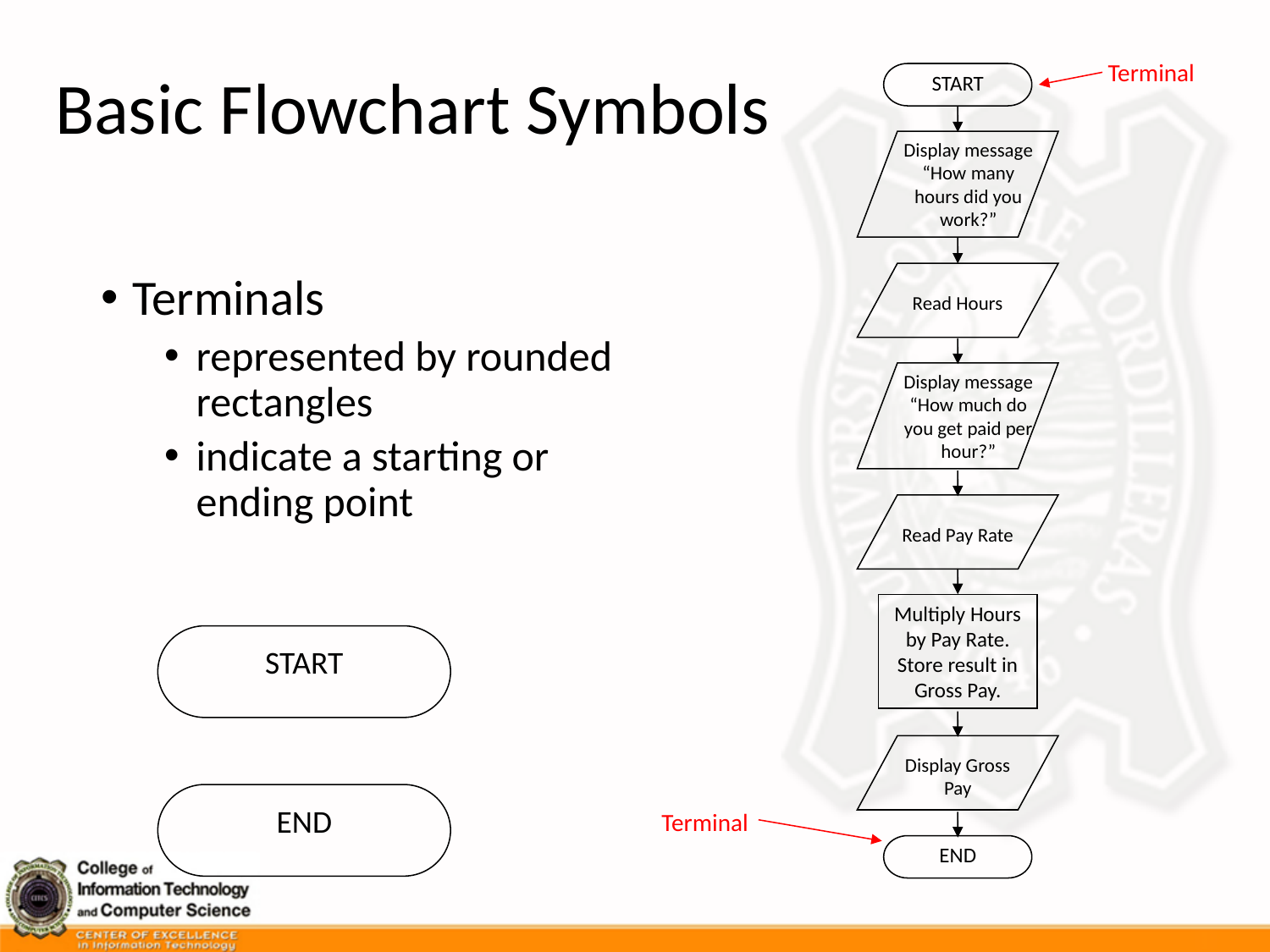

# Basic Flowchart Symbols
Terminal

START

Display message “How many hours did you work?”

Read Hours
Terminals
represented by rounded rectangles
indicate a starting or ending point

Display message “How much do you get paid per hour?”

Read Pay Rate

Multiply Hours by Pay Rate. Store result in Gross Pay.

START

Display Gross Pay

END
Terminal

END